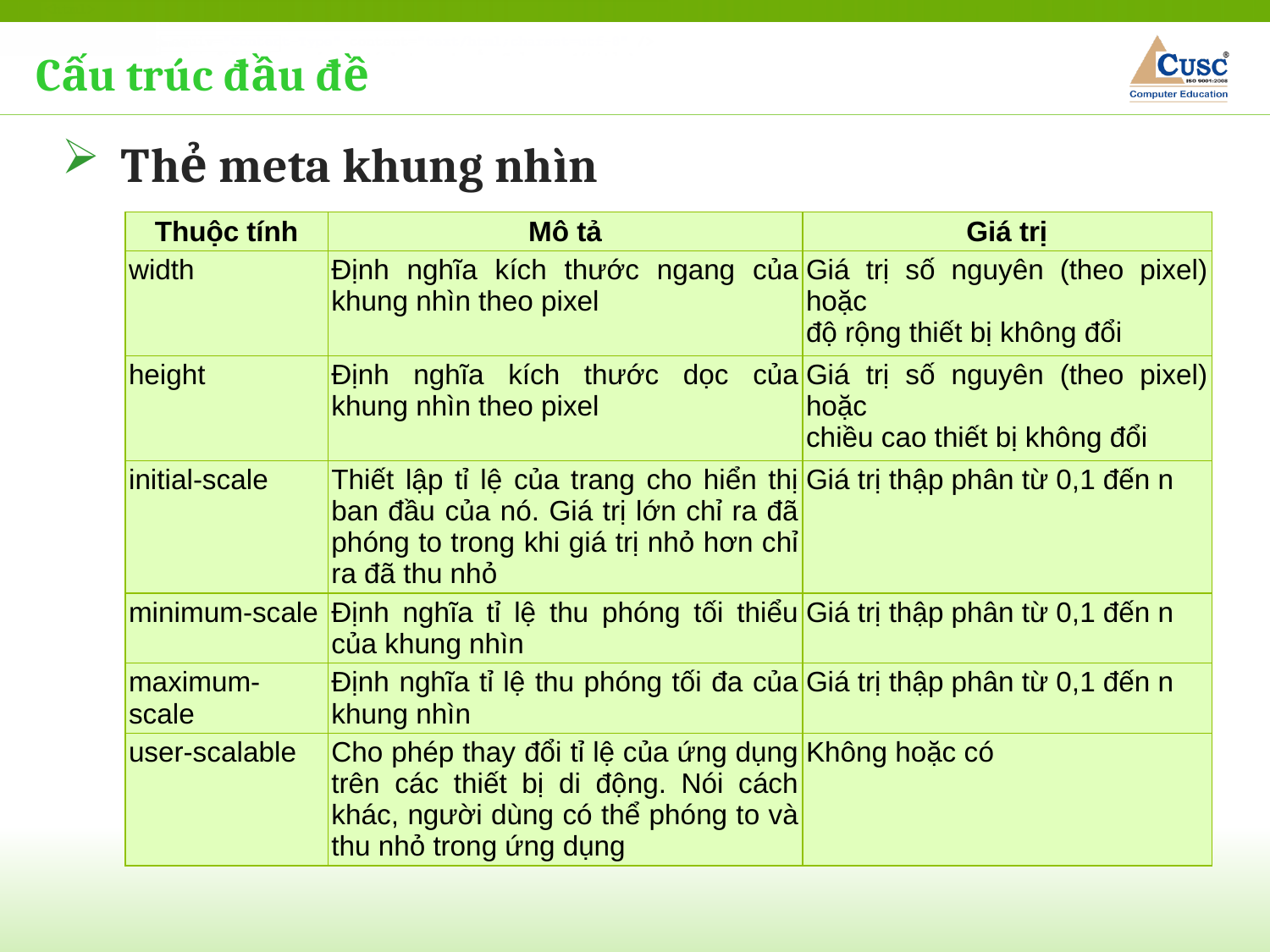

Cấu trúc đầu đề
Thẻ meta khung nhìn
| Thuộc tính | Mô tả | Giá trị |
| --- | --- | --- |
| width | Định nghĩa kích thước ngang của khung nhìn theo pixel | Giá trị số nguyên (theo pixel) hoặc độ rộng thiết bị không đổi |
| height | Định nghĩa kích thước dọc của khung nhìn theo pixel | Giá trị số nguyên (theo pixel) hoặc chiều cao thiết bị không đổi |
| initial-scale | Thiết lập tỉ lệ của trang cho hiển thị ban đầu của nó. Giá trị lớn chỉ ra đã phóng to trong khi giá trị nhỏ hơn chỉ ra đã thu nhỏ | Giá trị thập phân từ 0,1 đến n |
| minimum-scale | Định nghĩa tỉ lệ thu phóng tối thiểu của khung nhìn | Giá trị thập phân từ 0,1 đến n |
| maximum-scale | Định nghĩa tỉ lệ thu phóng tối đa của khung nhìn | Giá trị thập phân từ 0,1 đến n |
| user-scalable | Cho phép thay đổi tỉ lệ của ứng dụng trên các thiết bị di động. Nói cách khác, người dùng có thể phóng to và thu nhỏ trong ứng dụng | Không hoặc có |